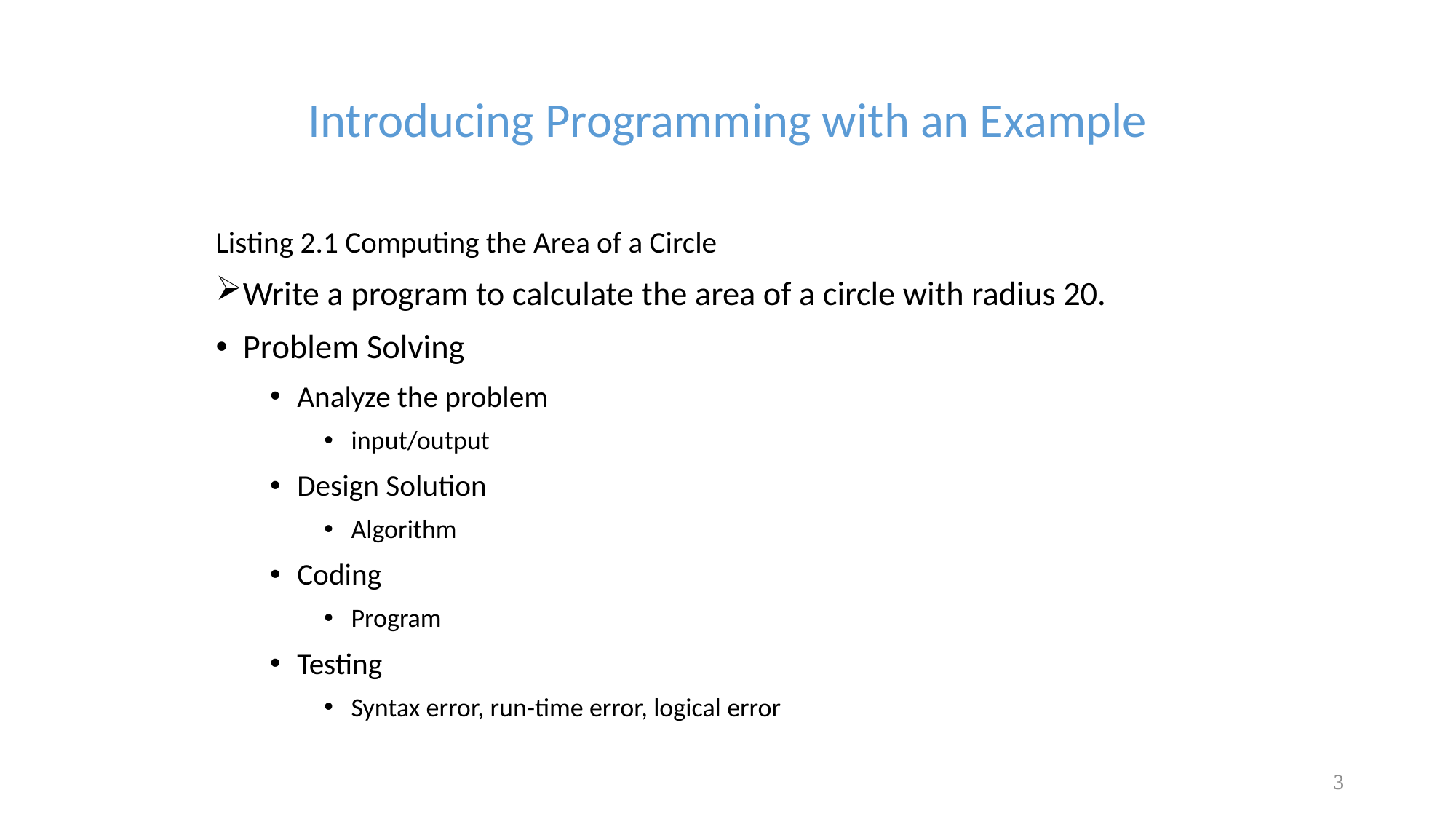

# Introducing Programming with an Example
Listing 2.1 Computing the Area of a Circle
Write a program to calculate the area of a circle with radius 20.
Problem Solving
Analyze the problem
input/output
Design Solution
Algorithm
Coding
Program
Testing
Syntax error, run-time error, logical error

3